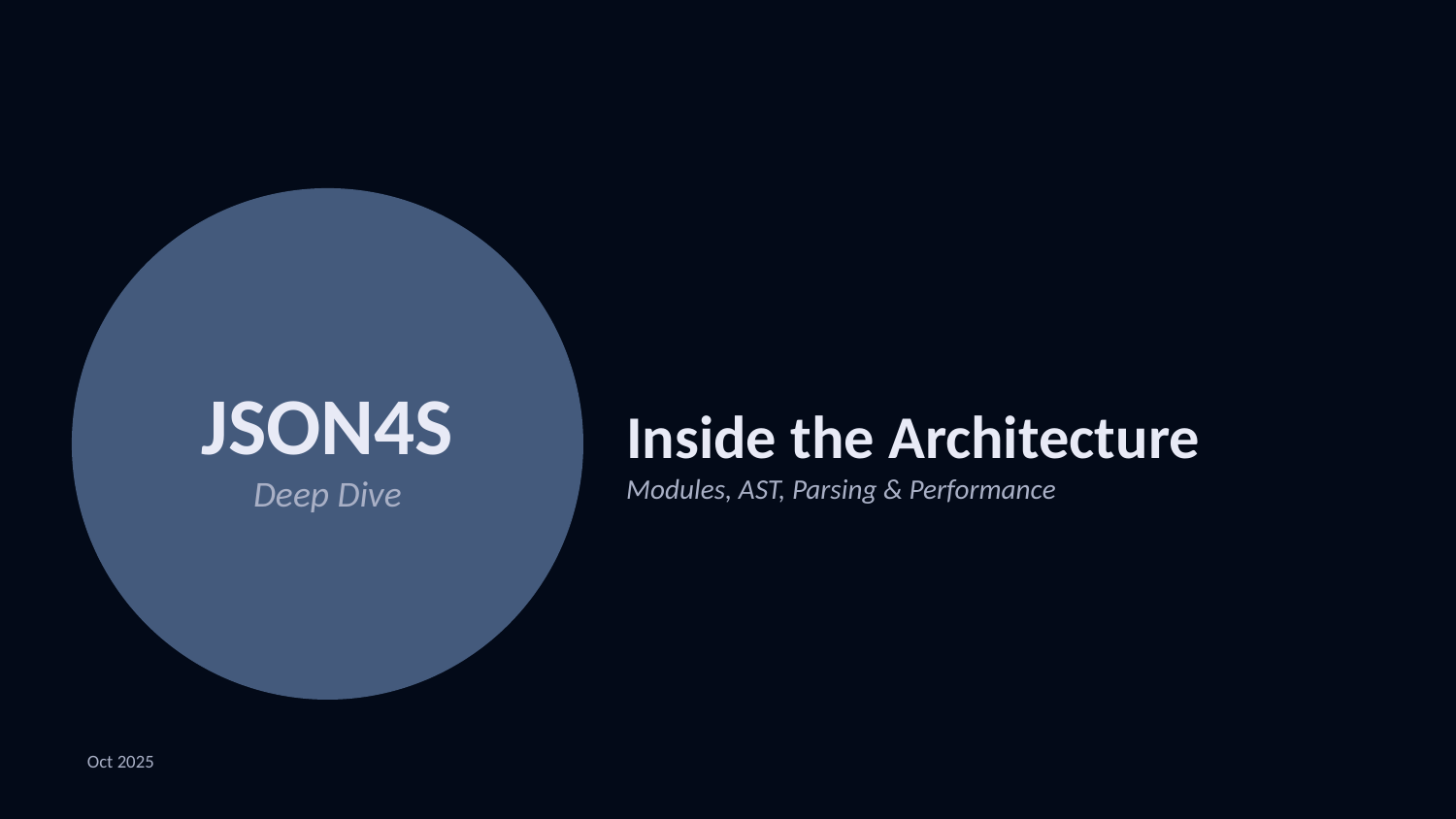

Inside the Architecture
Modules, AST, Parsing & Performance
JSON4S
Deep Dive
Oct 2025